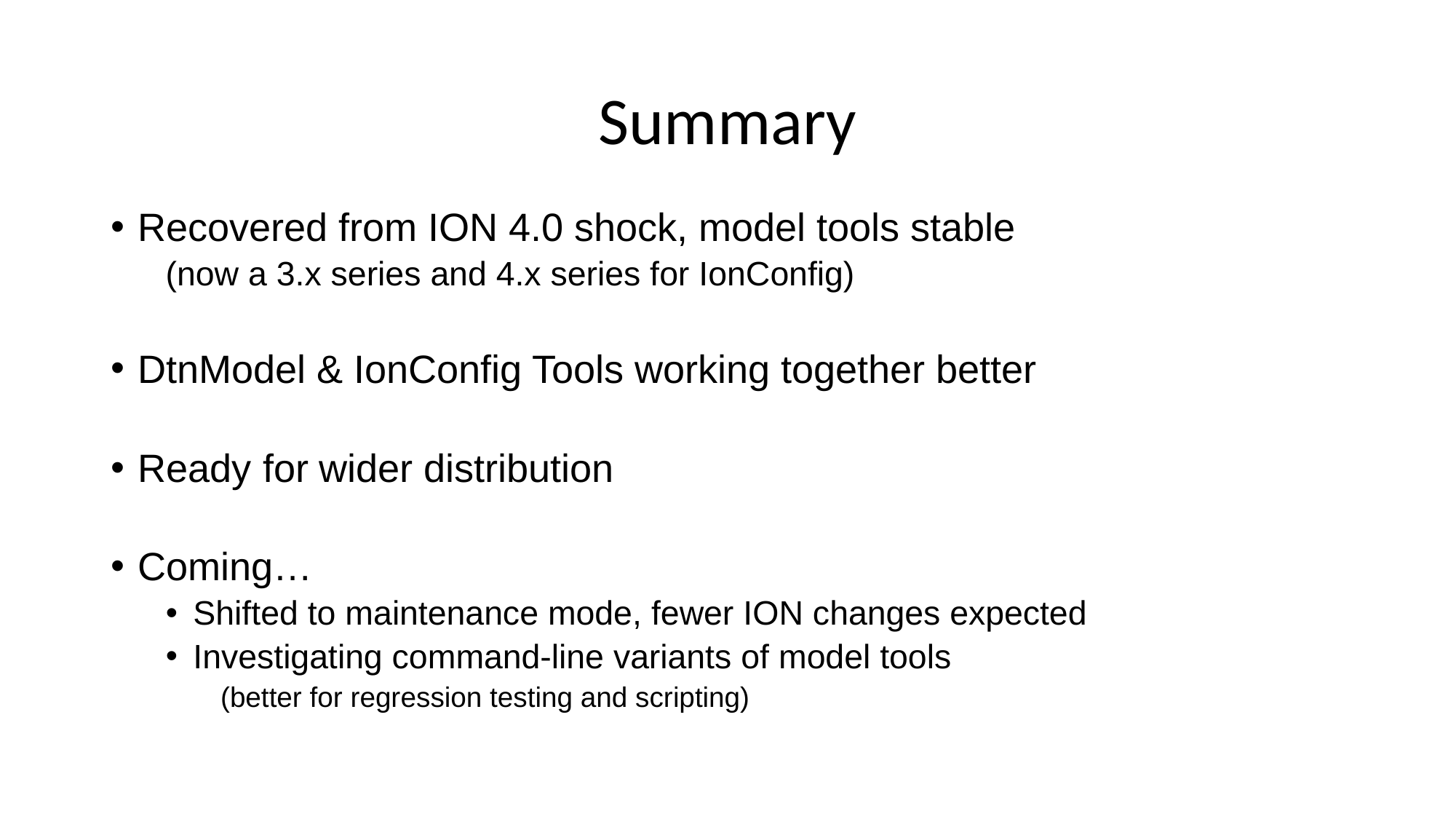

# Summary
Recovered from ION 4.0 shock, model tools stable
(now a 3.x series and 4.x series for IonConfig)

DtnModel & IonConfig Tools working together better

Ready for wider distribution

Coming…
Shifted to maintenance mode, fewer ION changes expected
Investigating command-line variants of model tools
(better for regression testing and scripting)